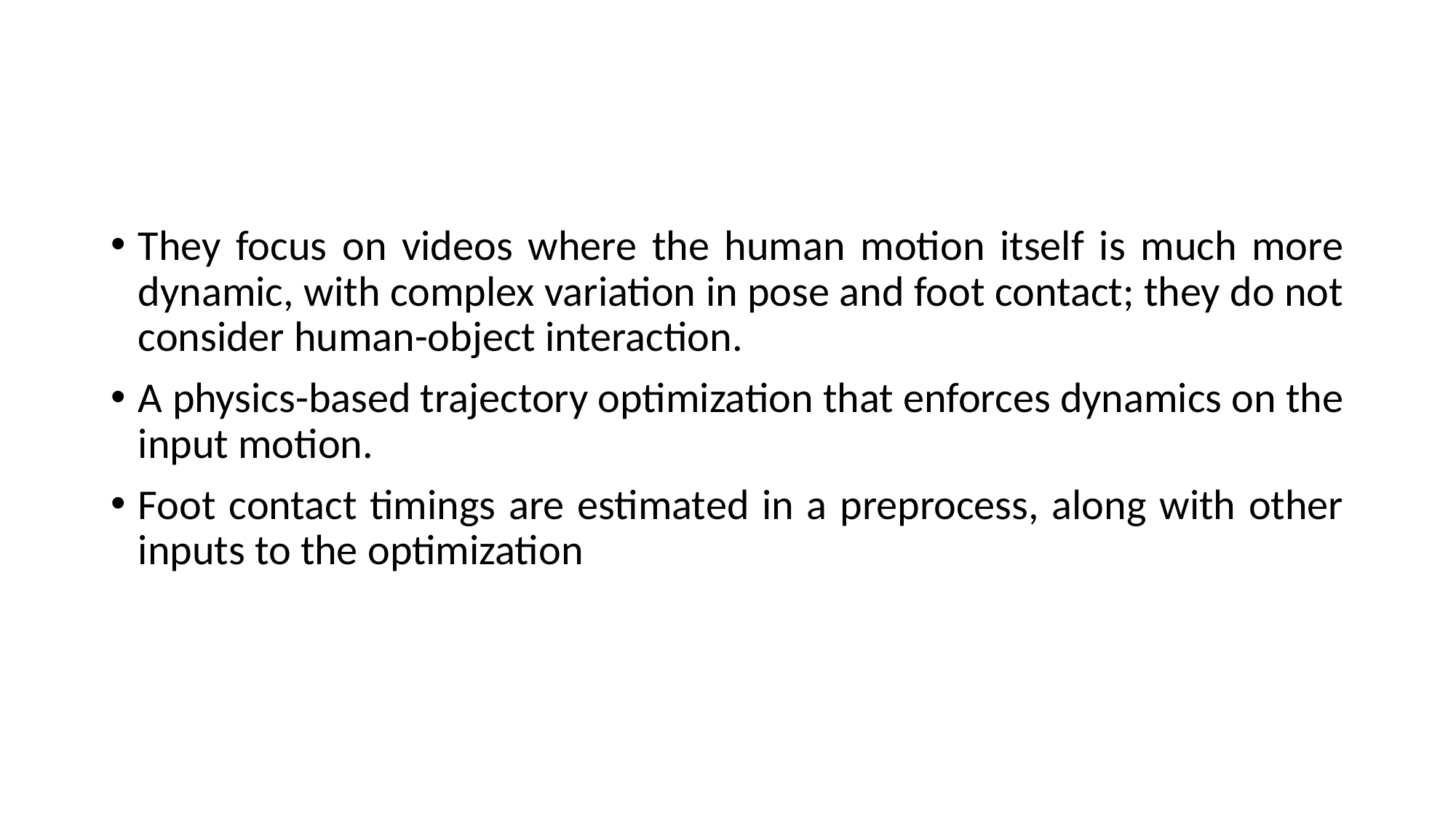

#
They focus on videos where the human motion itself is much more dynamic, with complex variation in pose and foot contact; they do not consider human-object interaction.
A physics-based trajectory optimization that enforces dynamics on the input motion.
Foot contact timings are estimated in a preprocess, along with other inputs to the optimization